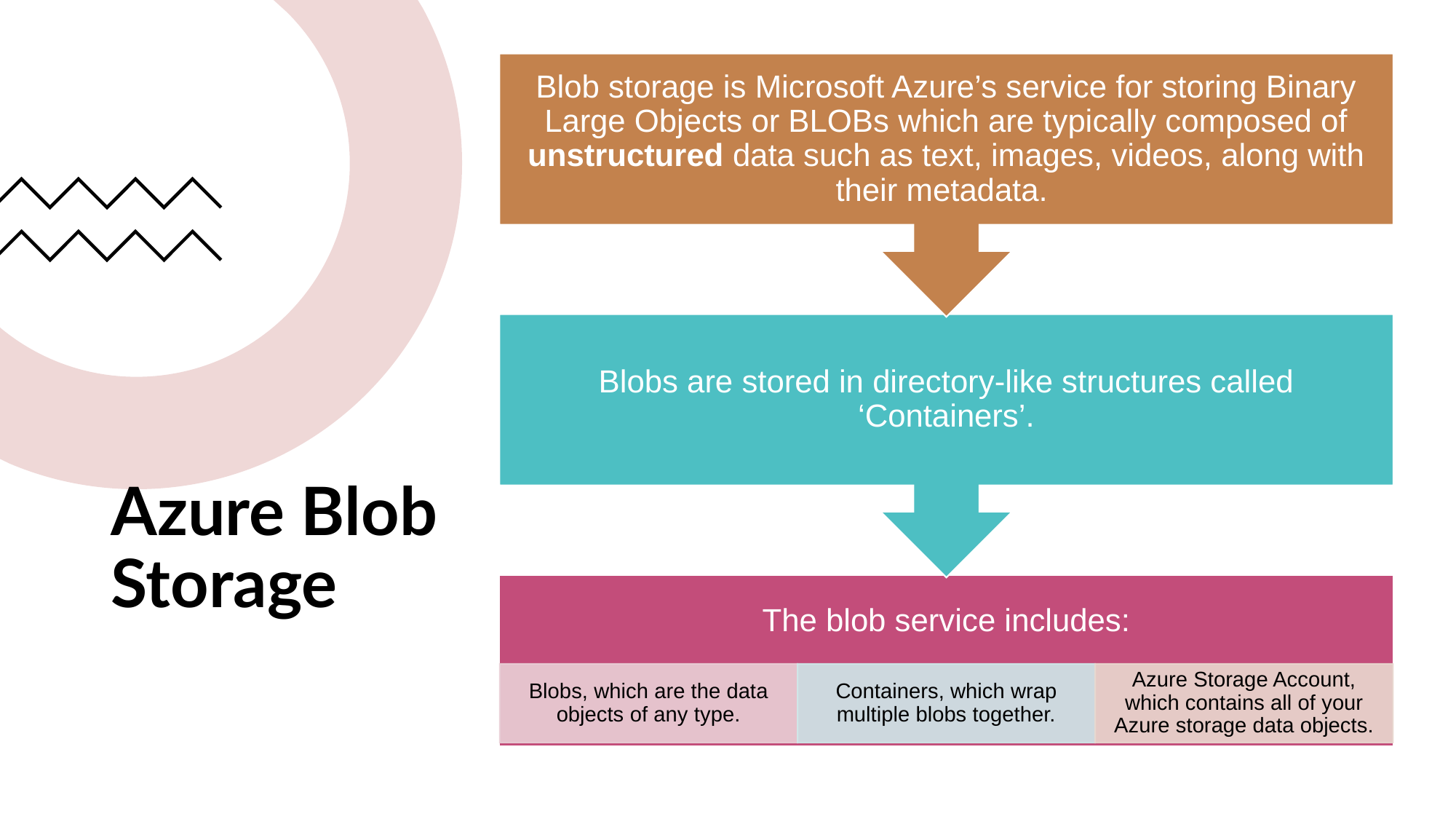

The blob service includes:
Blobs, which are the data objects of any type.
Containers, which wrap multiple blobs together.
Azure Storage Account, which contains all of your Azure storage data objects.
Blobs are stored in directory-like structures called ‘Containers’.
Blob storage is Microsoft Azure’s service for storing Binary Large Objects or BLOBs which are typically composed of unstructured data such as text, images, videos, along with their metadata.

# Azure Blob Storage